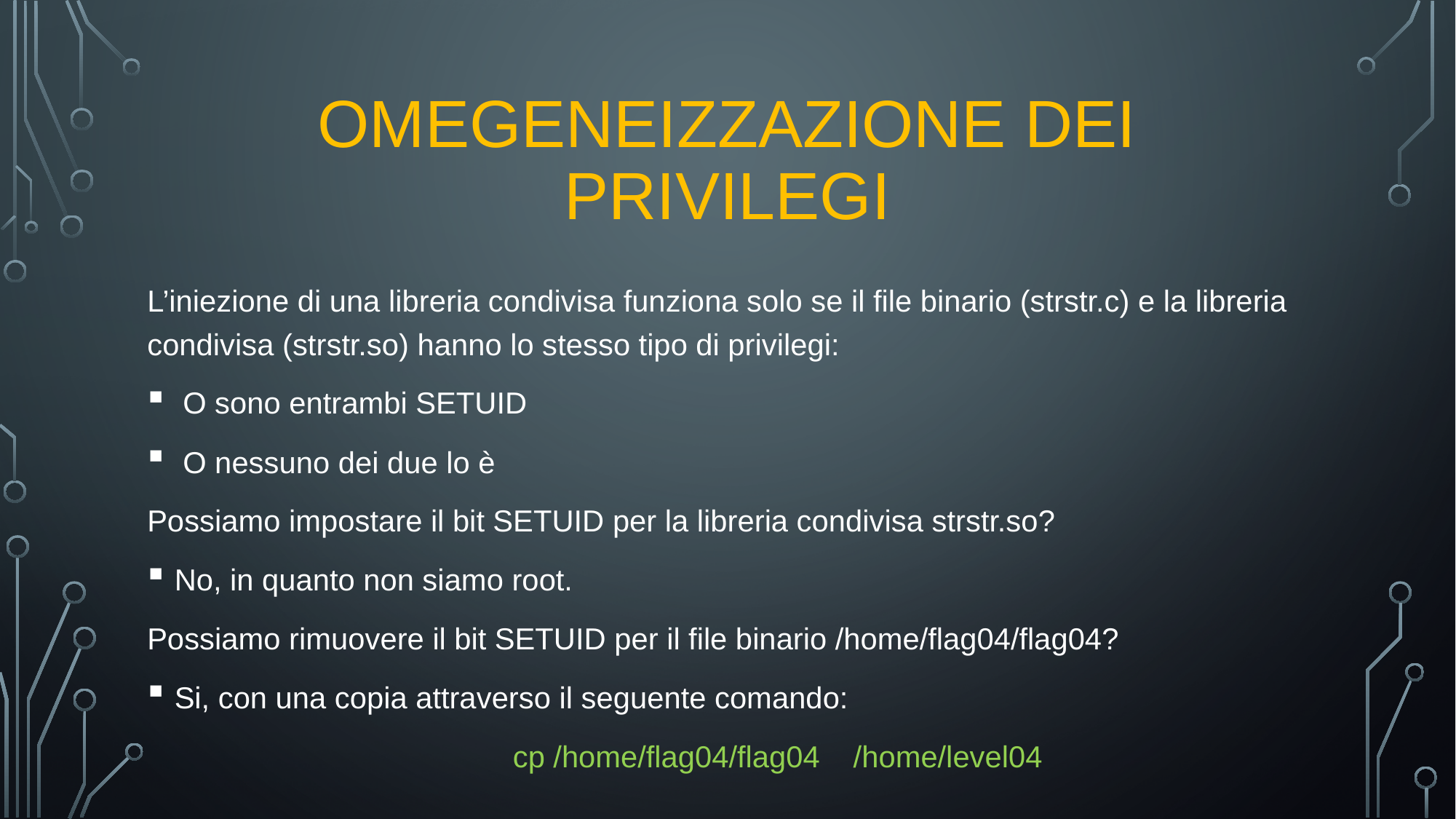

# Omegeneizzazione dei privilegi
L’iniezione di una libreria condivisa funziona solo se il file binario (strstr.c) e la libreria condivisa (strstr.so) hanno lo stesso tipo di privilegi:
 O sono entrambi SETUID
 O nessuno dei due lo è
Possiamo impostare il bit SETUID per la libreria condivisa strstr.so?
No, in quanto non siamo root.
Possiamo rimuovere il bit SETUID per il file binario /home/flag04/flag04?
Si, con una copia attraverso il seguente comando:
	cp /home/flag04/flag04    /home/level04